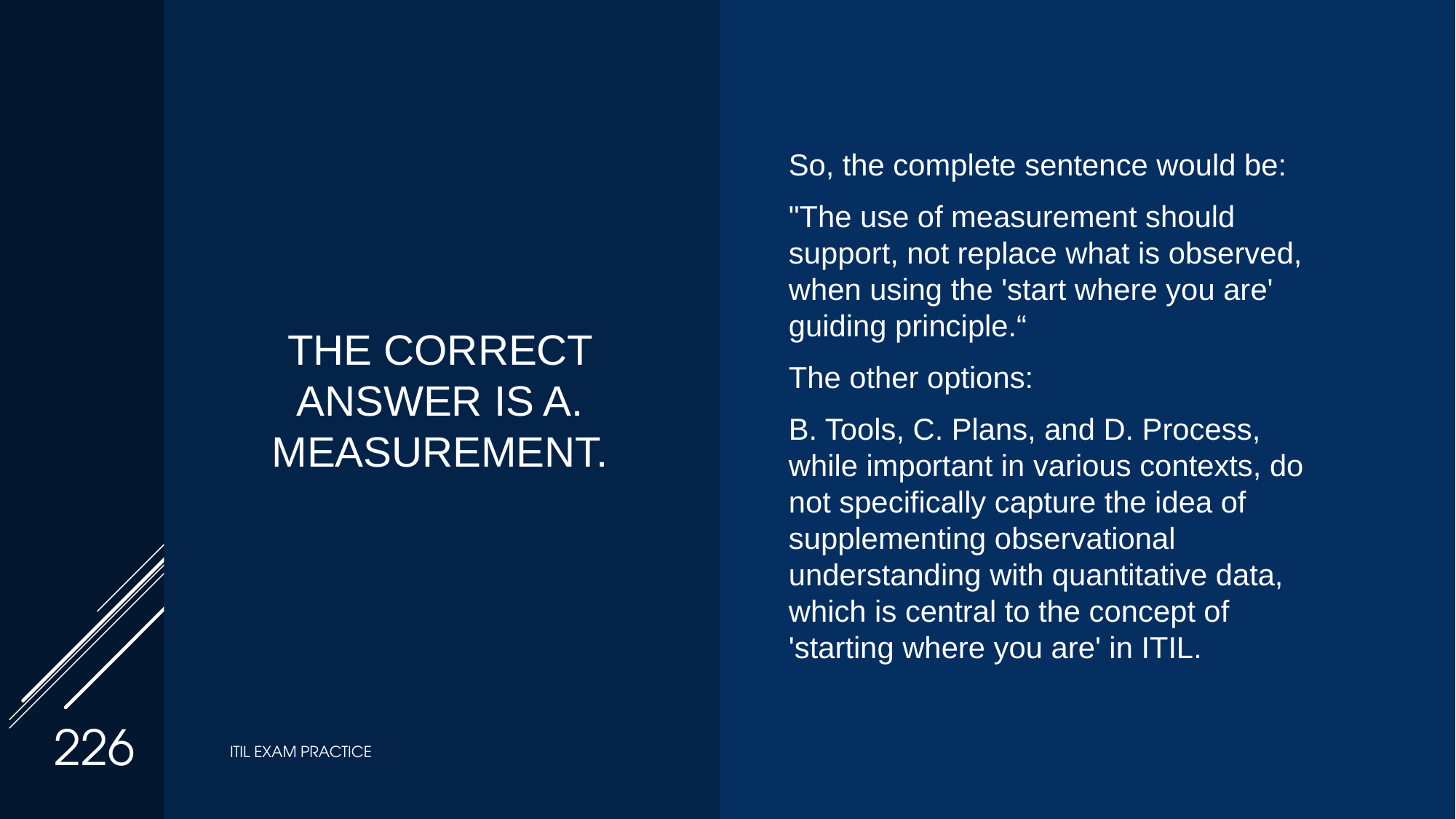

# The correct Answer is A. measurement.
So, the complete sentence would be:
"The use of measurement should support, not replace what is observed, when using the 'start where you are' guiding principle.“
The other options:
B. Tools, C. Plans, and D. Process, while important in various contexts, do not specifically capture the idea of supplementing observational understanding with quantitative data, which is central to the concept of 'starting where you are' in ITIL.
226
ITIL EXAM PRACTICE